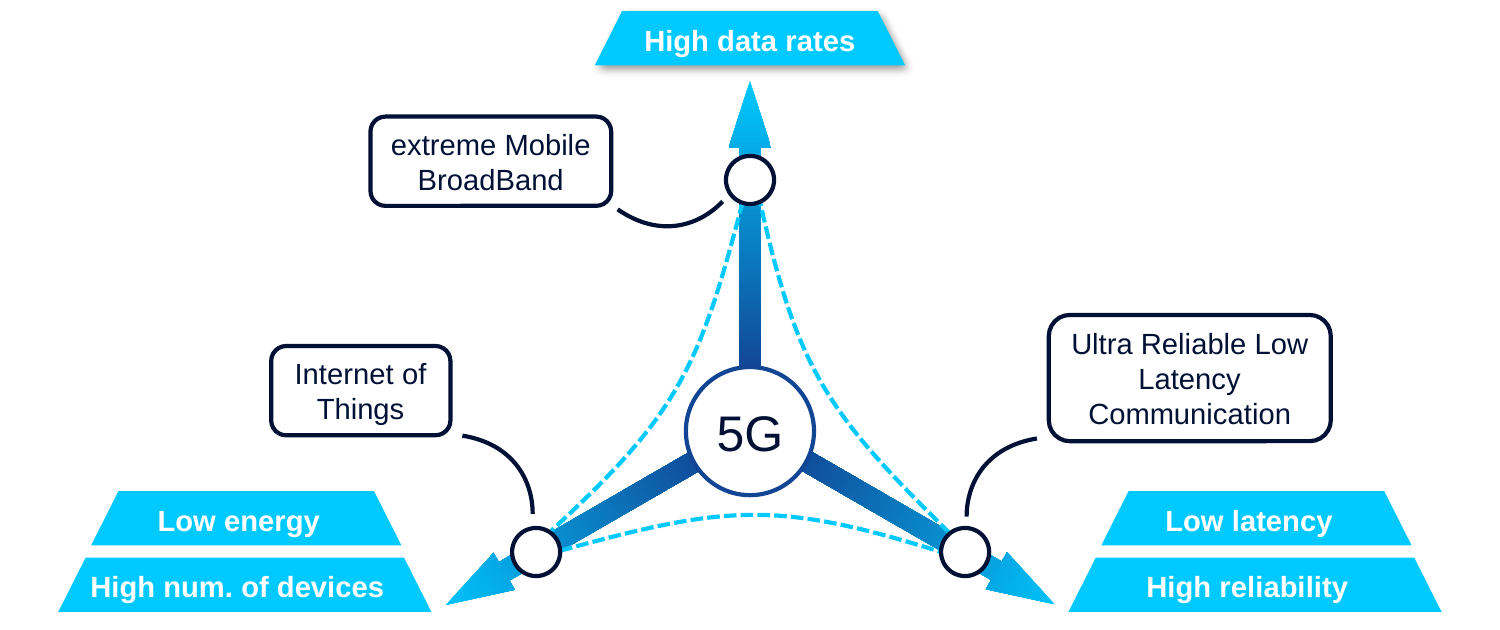

High data rates

extreme Mobile BroadBand

Ultra Reliable Low Latency Communication
Internet of Things

5G

Low energy
High num. of devices
Low latency
High reliability